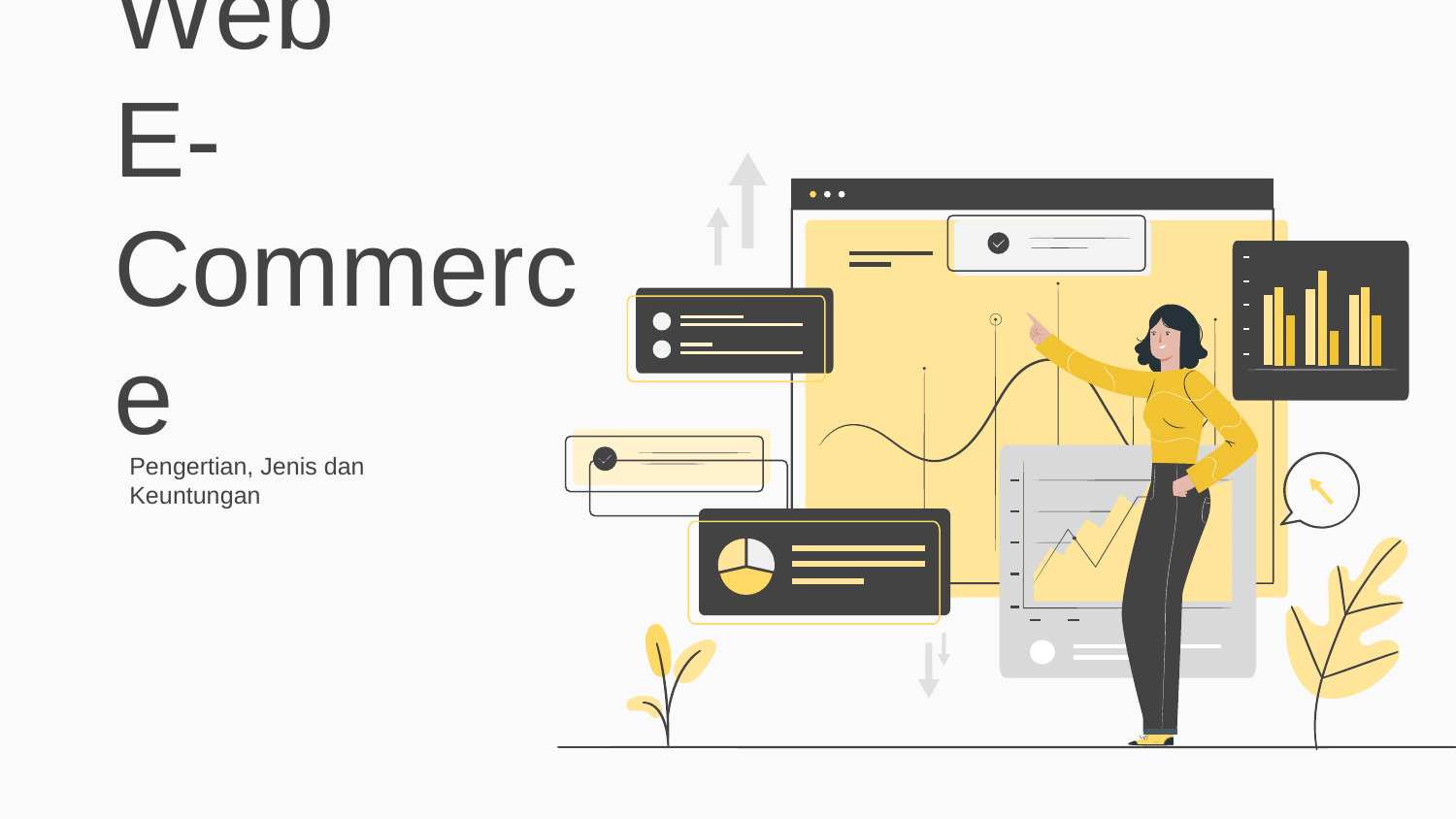

# Web E-Commerce
Pengertian, Jenis dan Keuntungan